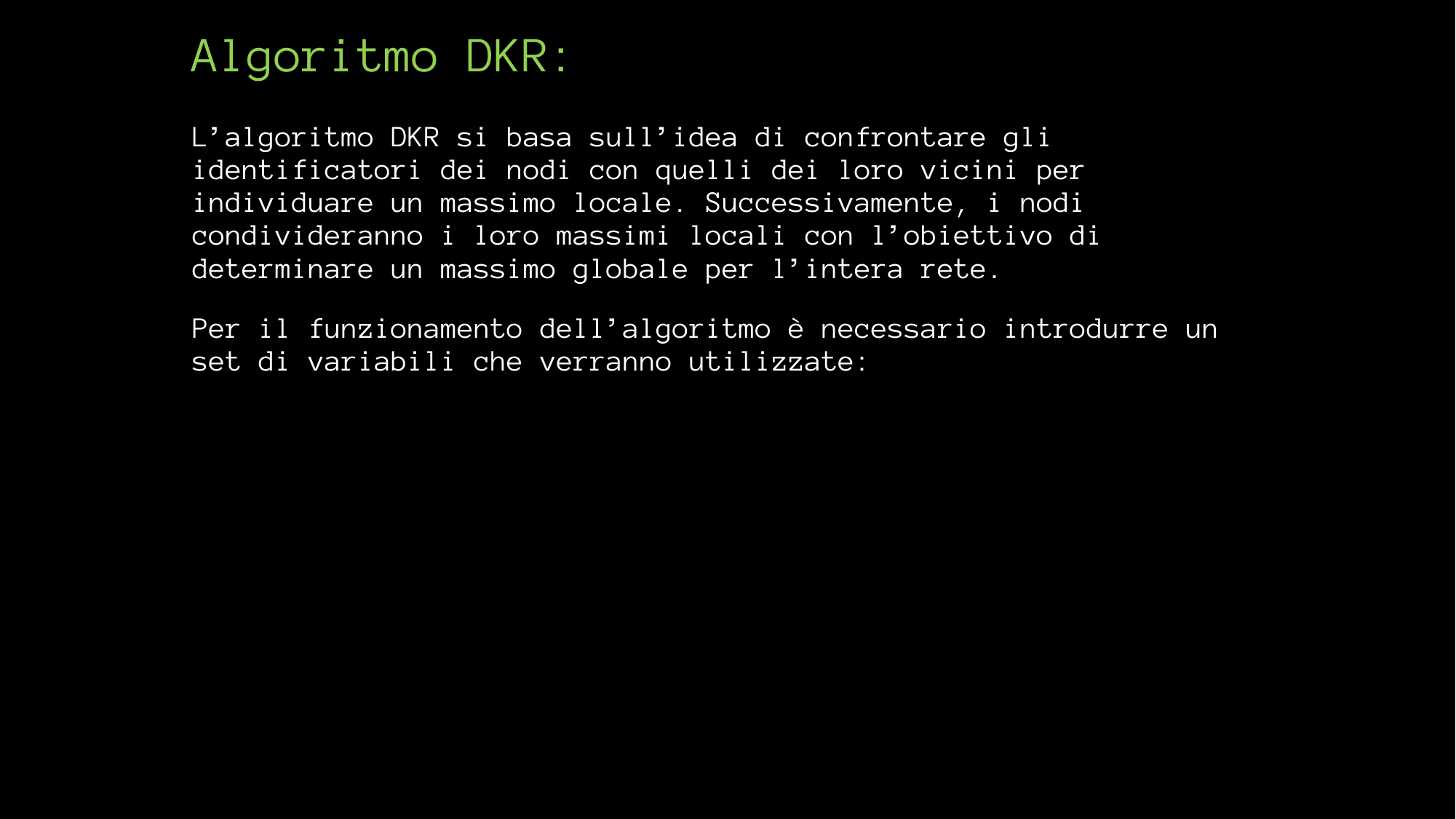

# Algoritmo DKR:
L’algoritmo DKR si basa sull’idea di confrontare gli identificatori dei nodi con quelli dei loro vicini per individuare un massimo locale. Successivamente, i nodi condivideranno i loro massimi locali con l’obiettivo di determinare un massimo globale per l’intera rete.
Per il funzionamento dell’algoritmo è necessario introdurre un set di variabili che verranno utilizzate: